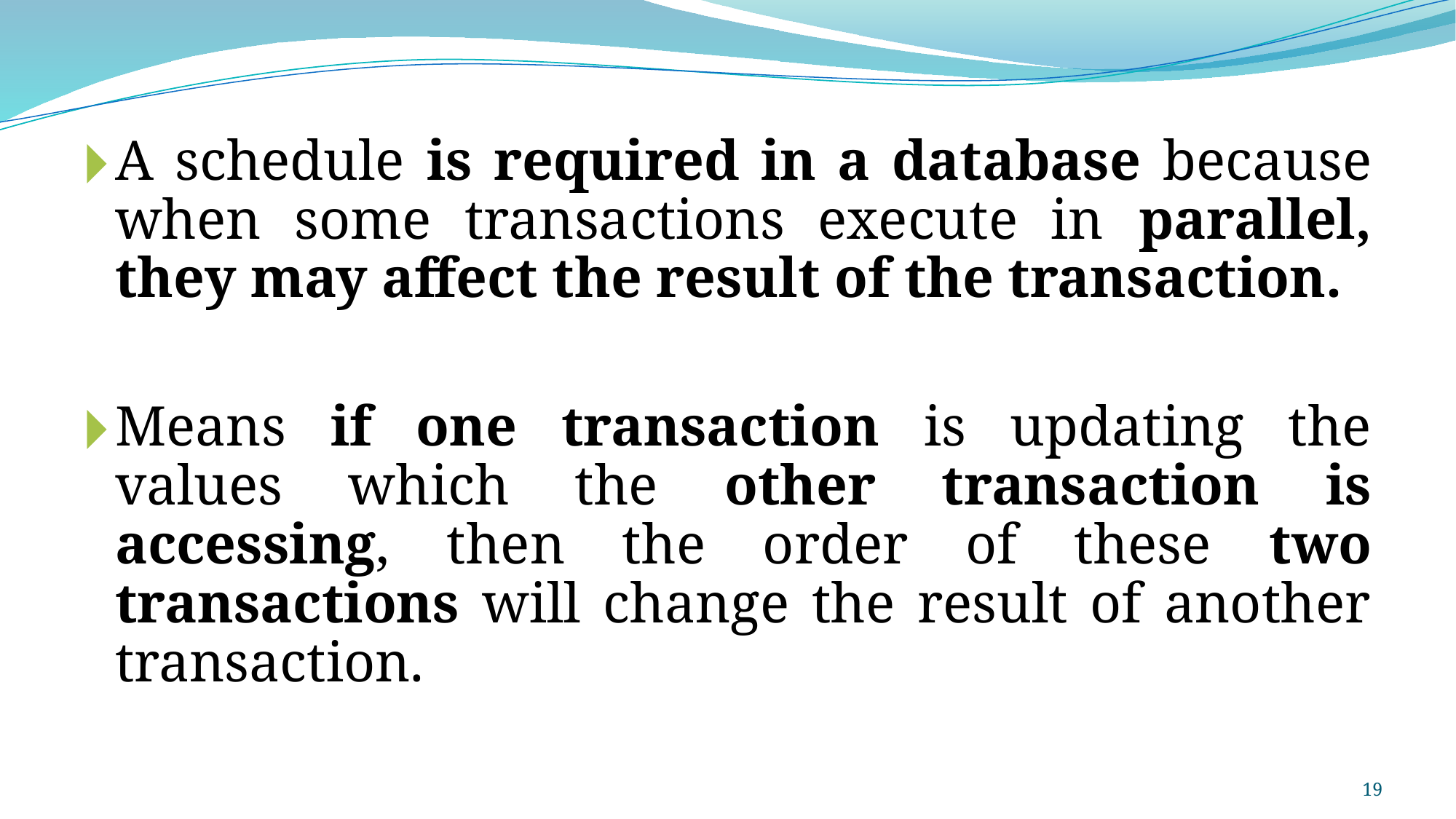

A schedule is required in a database because when some transactions execute in parallel, they may affect the result of the transaction.

Means if one transaction is updating the values which the other transaction is accessing, then the order of these two transactions will change the result of another transaction.

19